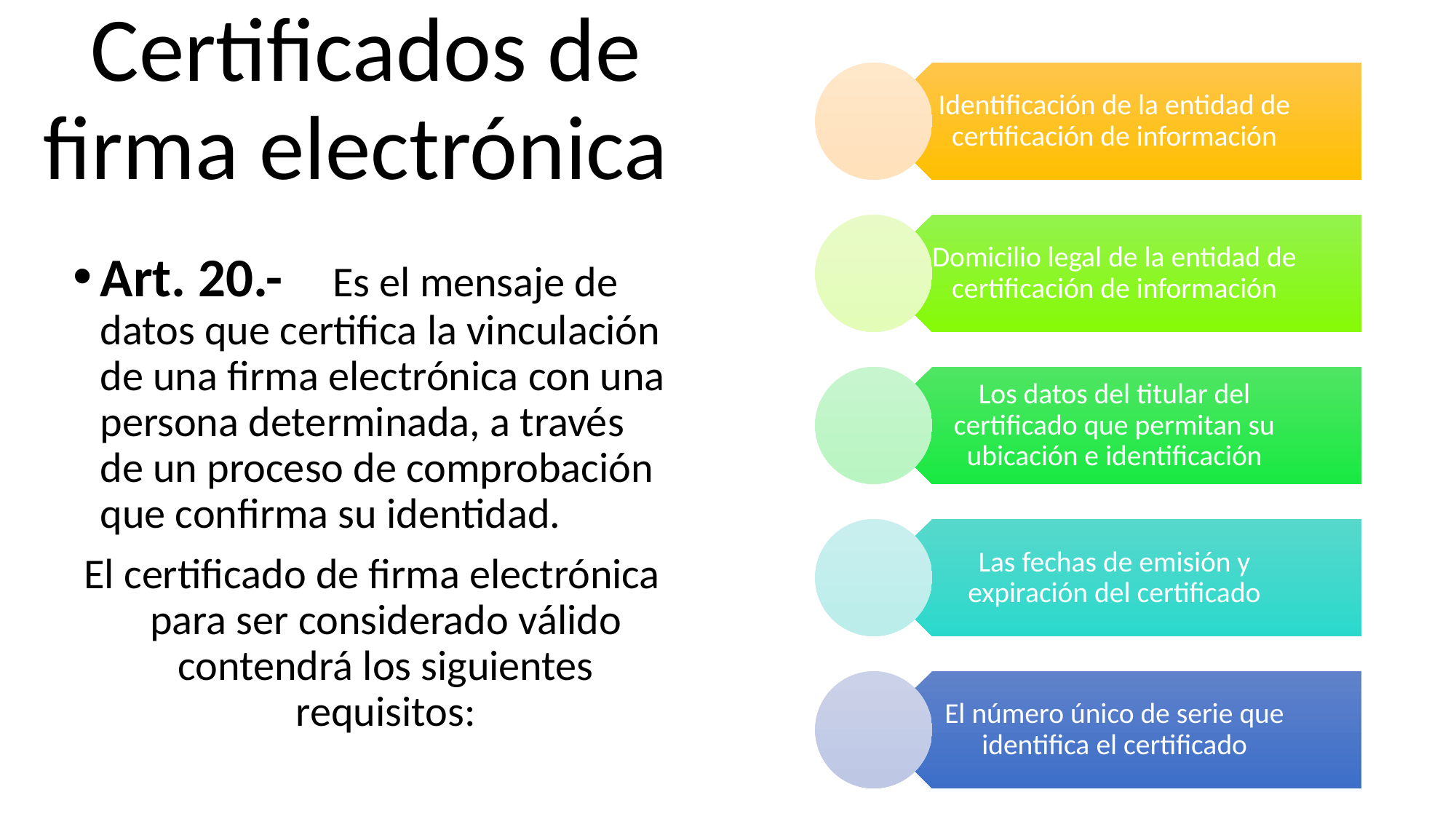

# Certificados de firma electrónica
Identificación de la entidad de certificación de información
Domicilio legal de la entidad de certificación de información
Los datos del titular del certificado que permitan su ubicación e identificación
Las fechas de emisión y expiración del certificado
El número único de serie que identifica el certificado
Art. 20.-    Es el mensaje de datos que certifica la vinculación de una firma electrónica con una persona determinada, a través de un proceso de comprobación que confirma su identidad.
El certificado de firma electrónica para ser considerado válido contendrá los siguientes requisitos: